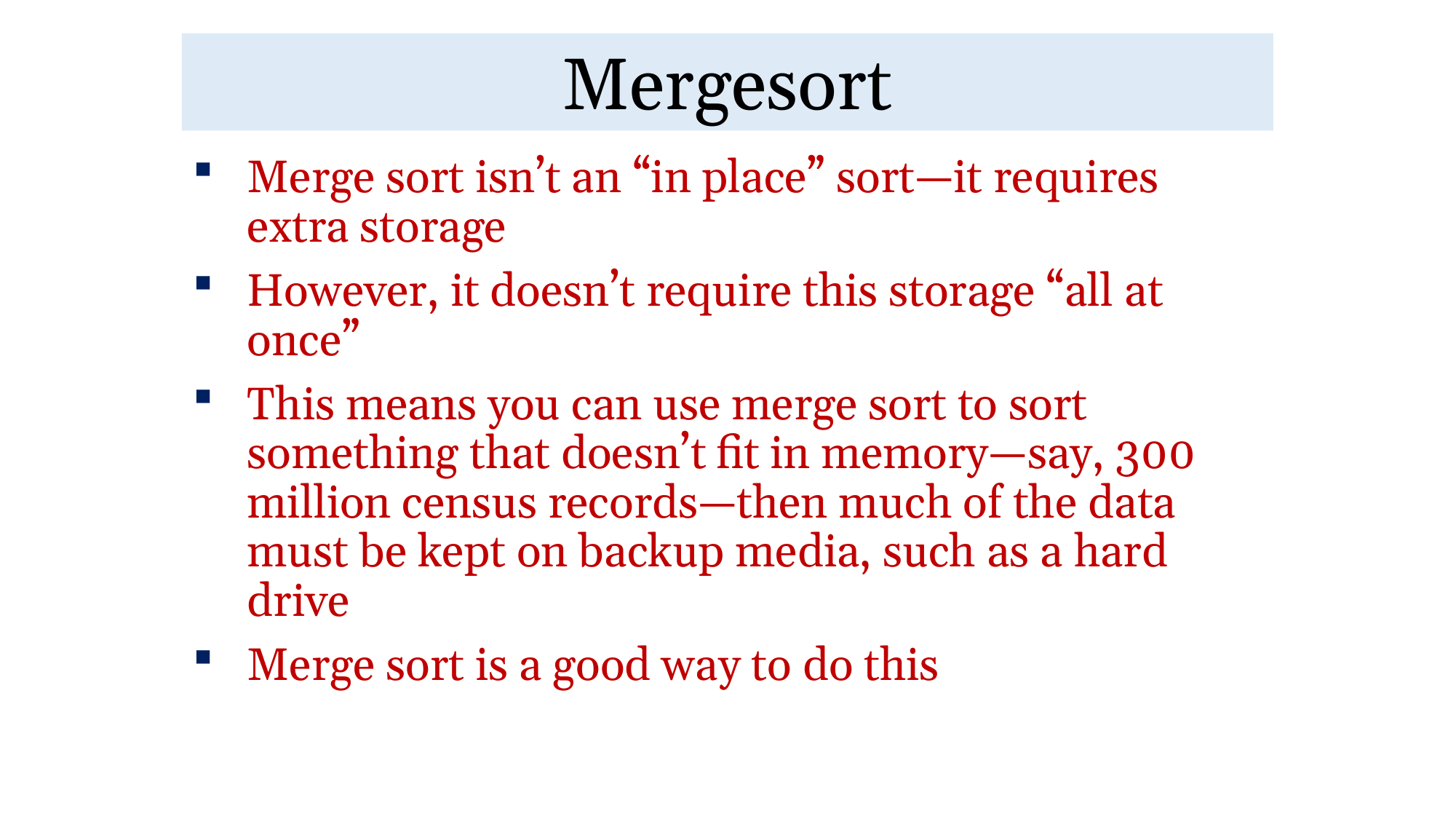

# Mergesort
Merge sort isn’t an “in place” sort—it requires extra storage
However, it doesn’t require this storage “all at once”
This means you can use merge sort to sort something that doesn’t fit in memory—say, 300 million census records—then much of the data must be kept on backup media, such as a hard drive
Merge sort is a good way to do this